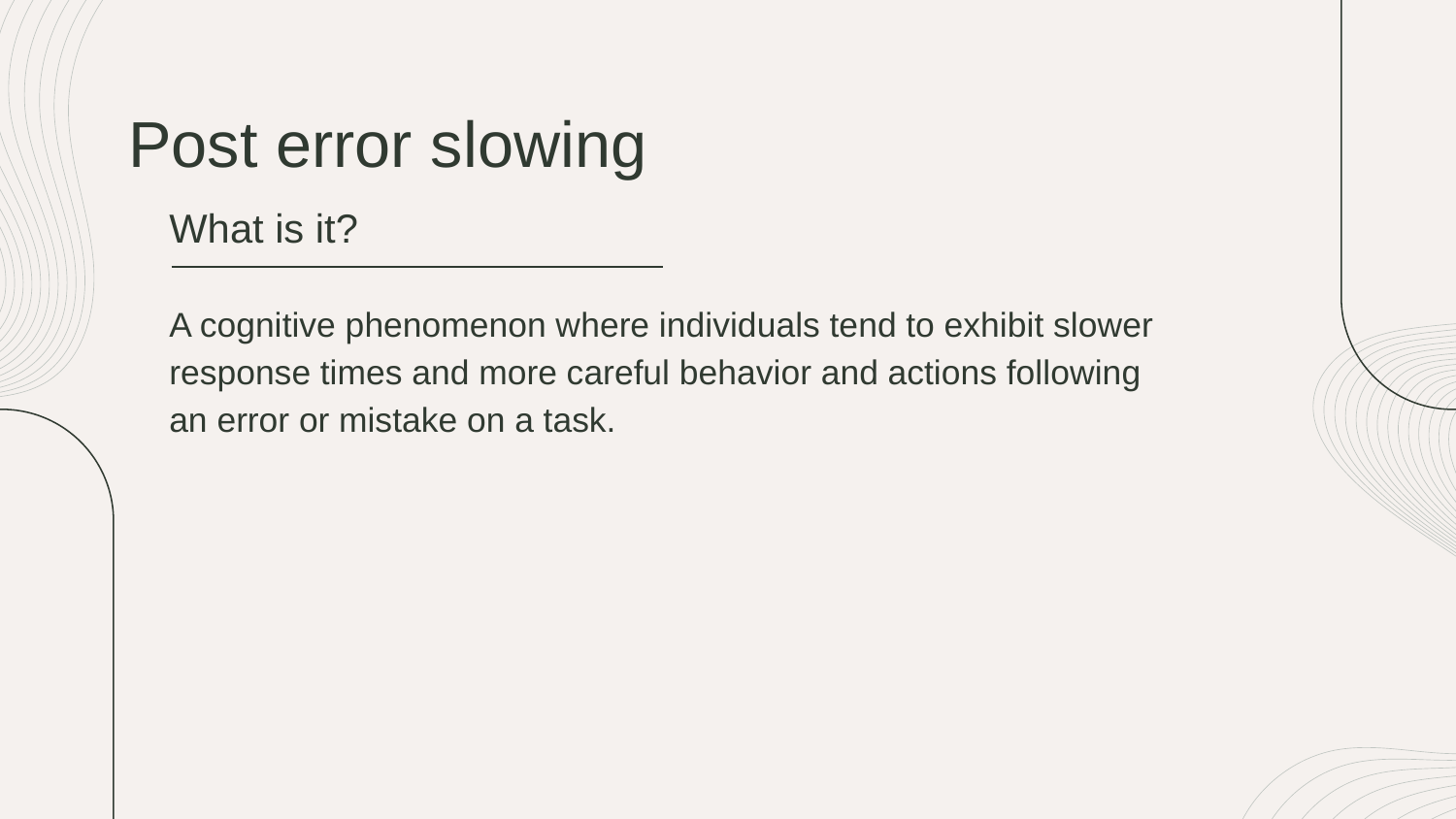

# Post error slowing
What is it?
A cognitive phenomenon where individuals tend to exhibit slower response times and more careful behavior and actions following an error or mistake on a task.